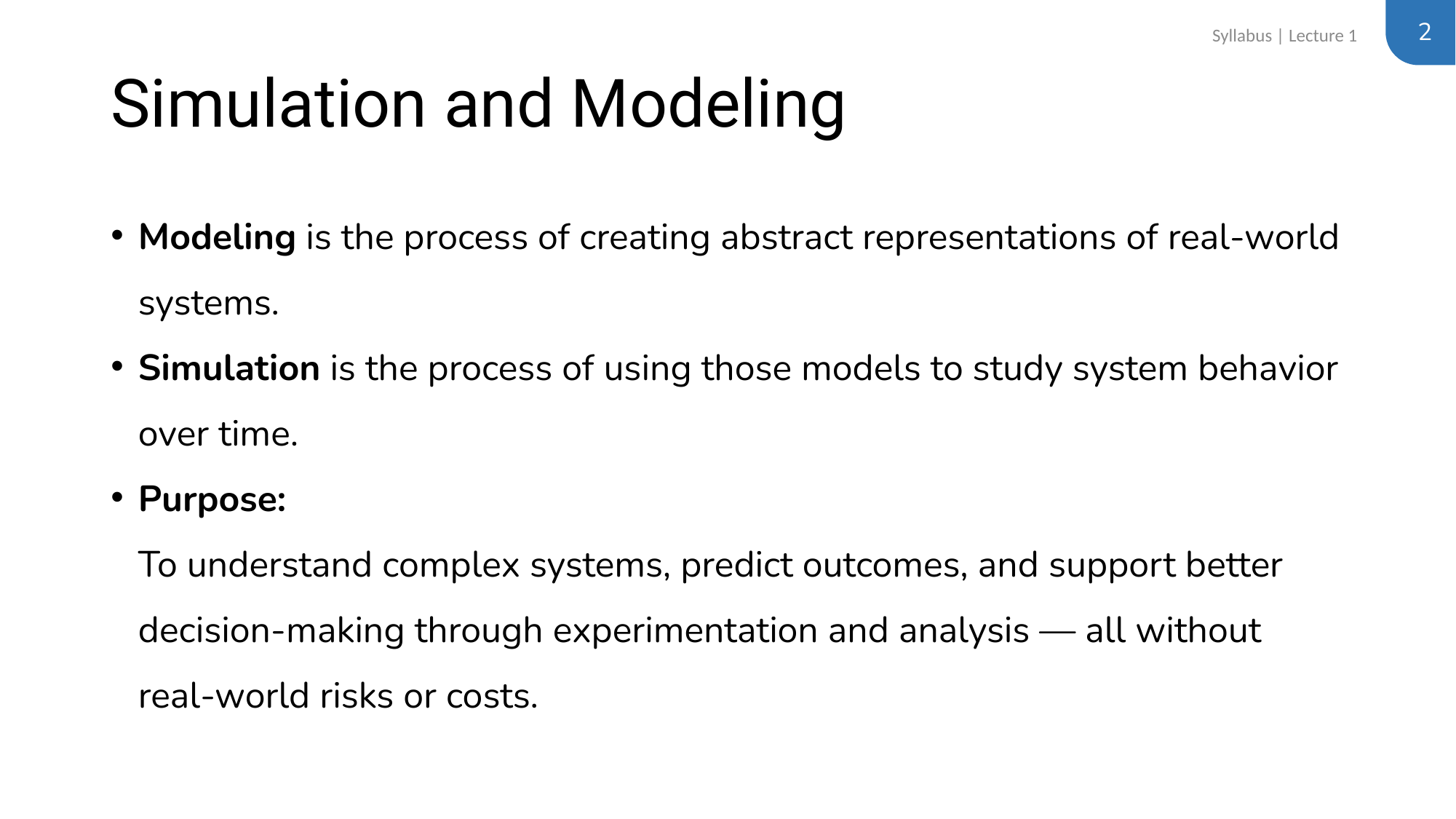

2
Syllabus | Lecture 1
# Simulation and Modeling
Modeling is the process of creating abstract representations of real-world systems.
Simulation is the process of using those models to study system behavior over time.
Purpose:
To understand complex systems, predict outcomes, and support better decision-making through experimentation and analysis — all without real-world risks or costs.